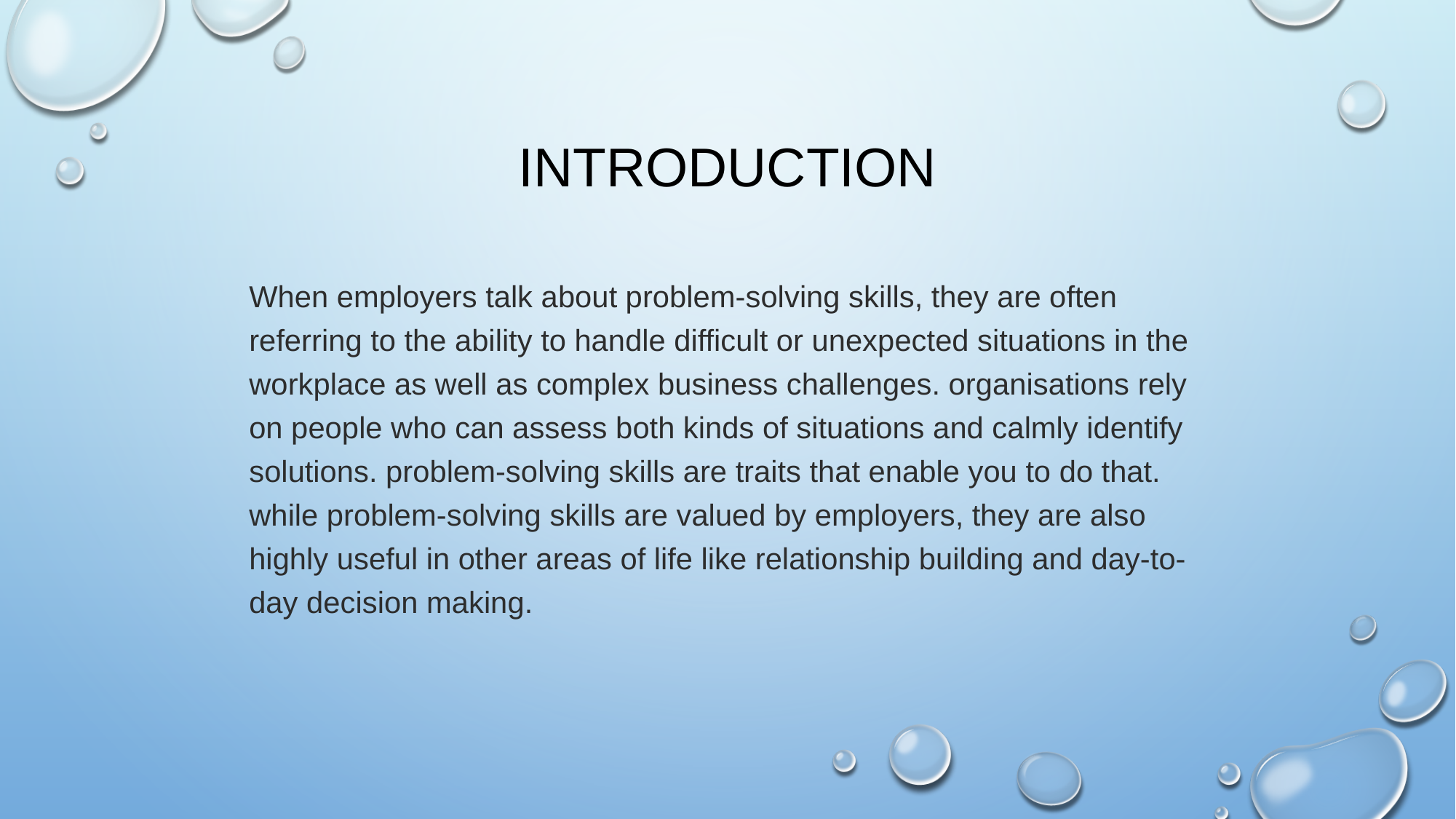

# introduction
When employers talk about problem-solving skills, they are often referring to the ability to handle difficult or unexpected situations in the workplace as well as complex business challenges. organisations rely on people who can assess both kinds of situations and calmly identify solutions. problem-solving skills are traits that enable you to do that. while problem-solving skills are valued by employers, they are also highly useful in other areas of life like relationship building and day-to-day decision making.